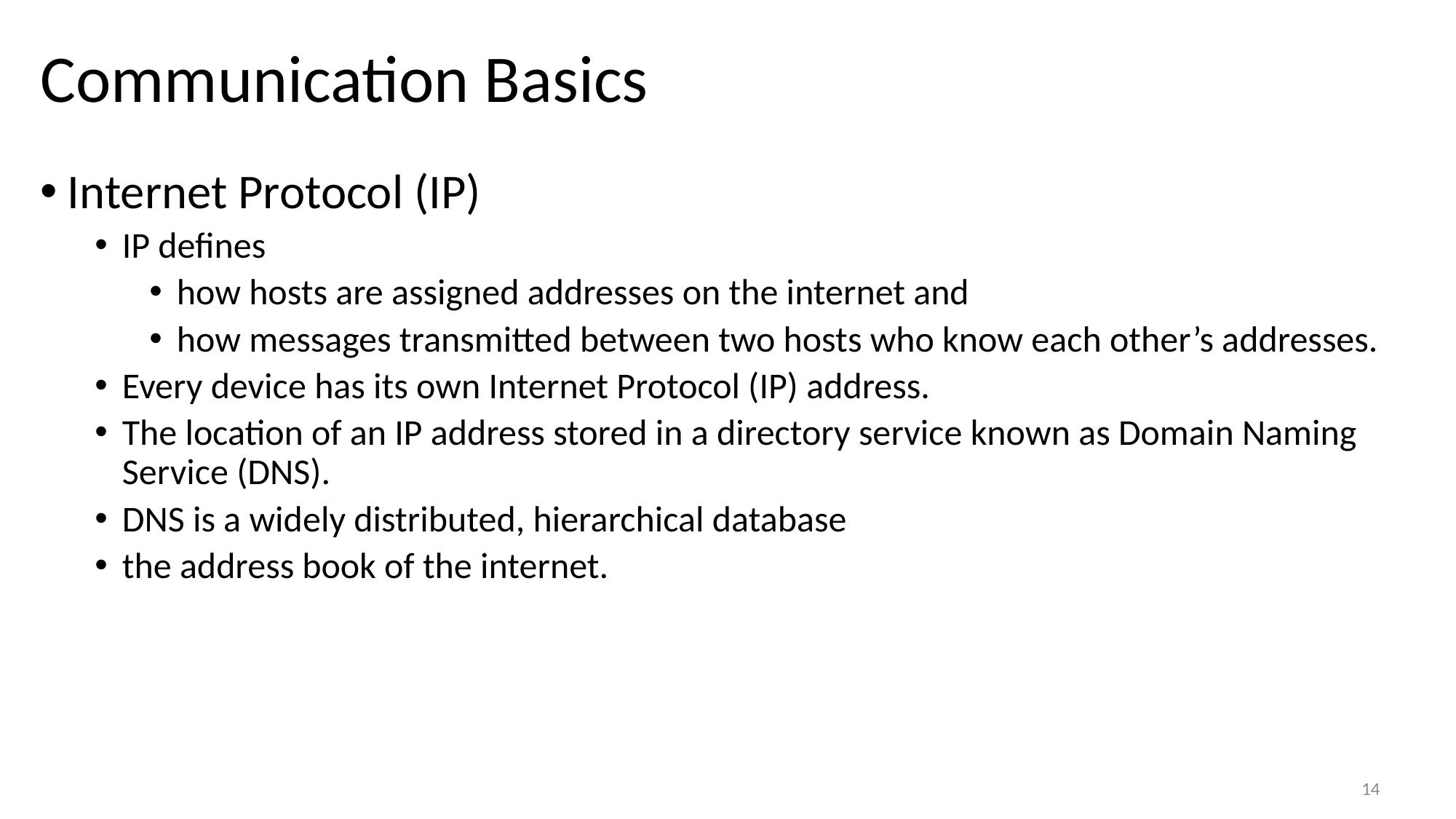

# Communication Basics
Internet Protocol (IP)
IP defines
how hosts are assigned addresses on the internet and
how messages transmitted between two hosts who know each other’s addresses.
Every device has its own Internet Protocol (IP) address.
The location of an IP address stored in a directory service known as Domain Naming Service (DNS).
DNS is a widely distributed, hierarchical database
the address book of the internet.